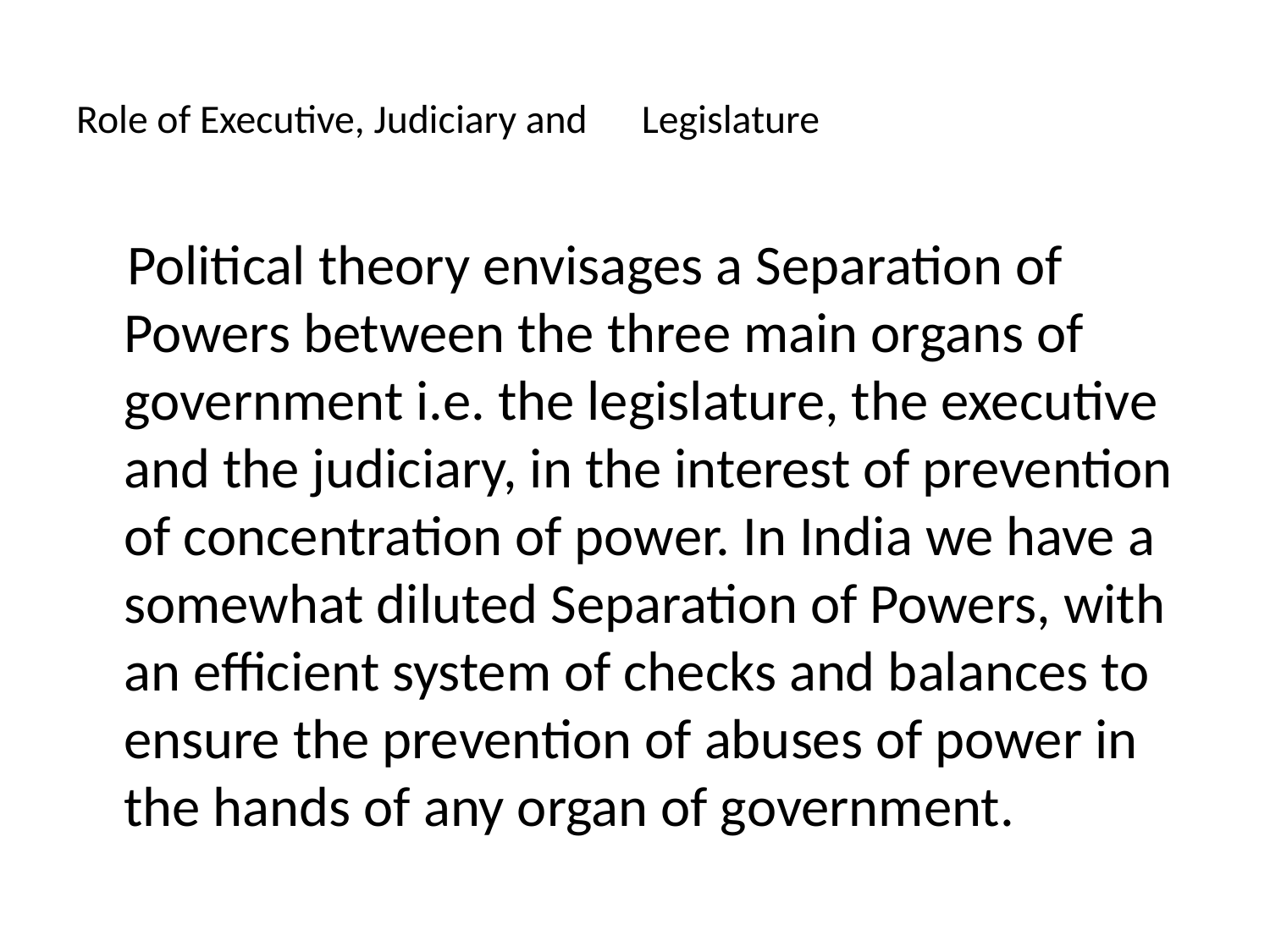

# Role of Executive, Judiciary and      Legislature
    Political theory envisages a Separation of Powers between the three main organs of government i.e. the legislature, the executive and the judiciary, in the interest of prevention of concentration of power. In India we have a somewhat diluted Separation of Powers, with an efficient system of checks and balances to ensure the prevention of abuses of power in the hands of any organ of government.